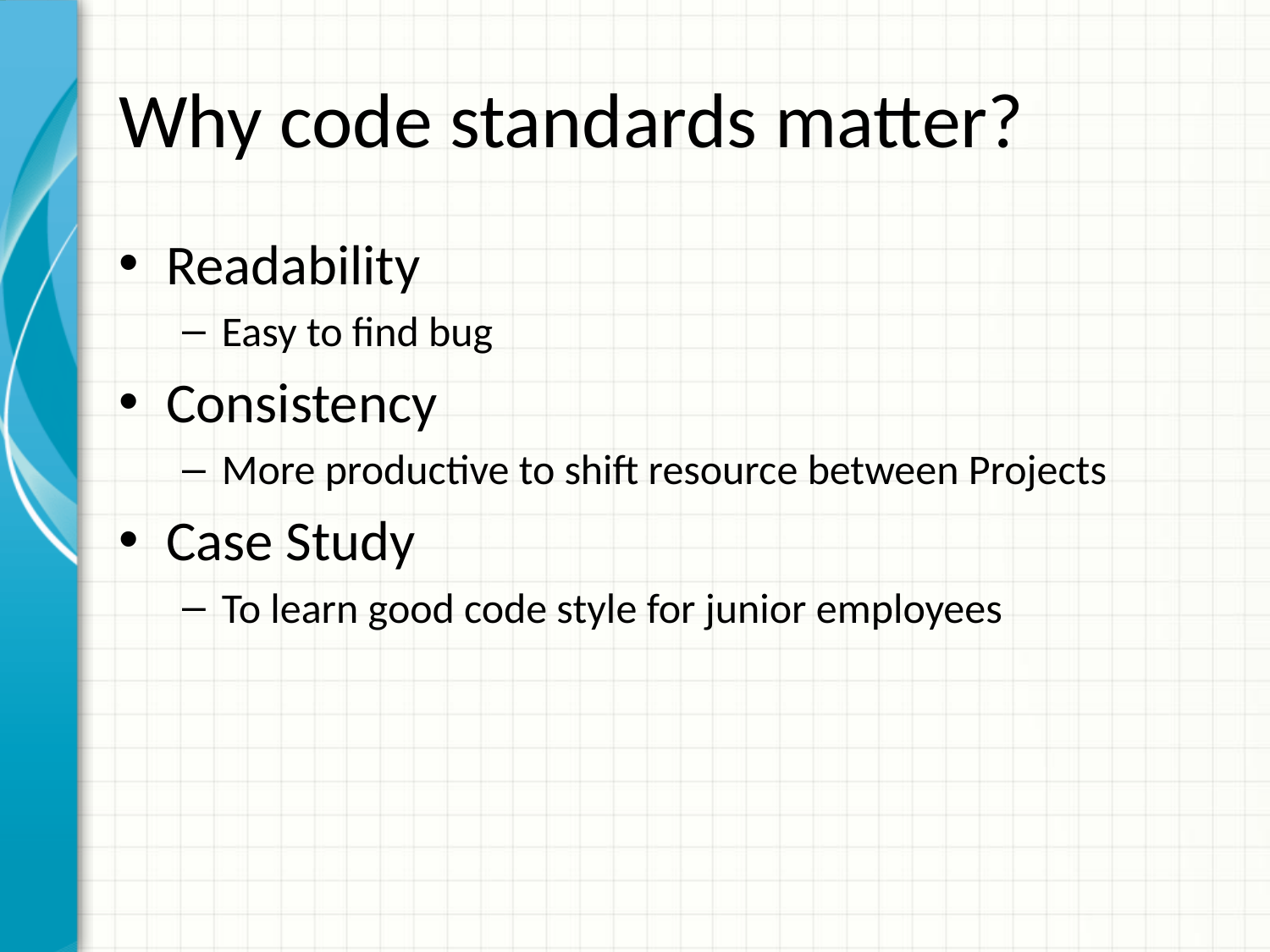

# Why code standards matter?
Readability
Easy to find bug
Consistency
More productive to shift resource between Projects
Case Study
To learn good code style for junior employees